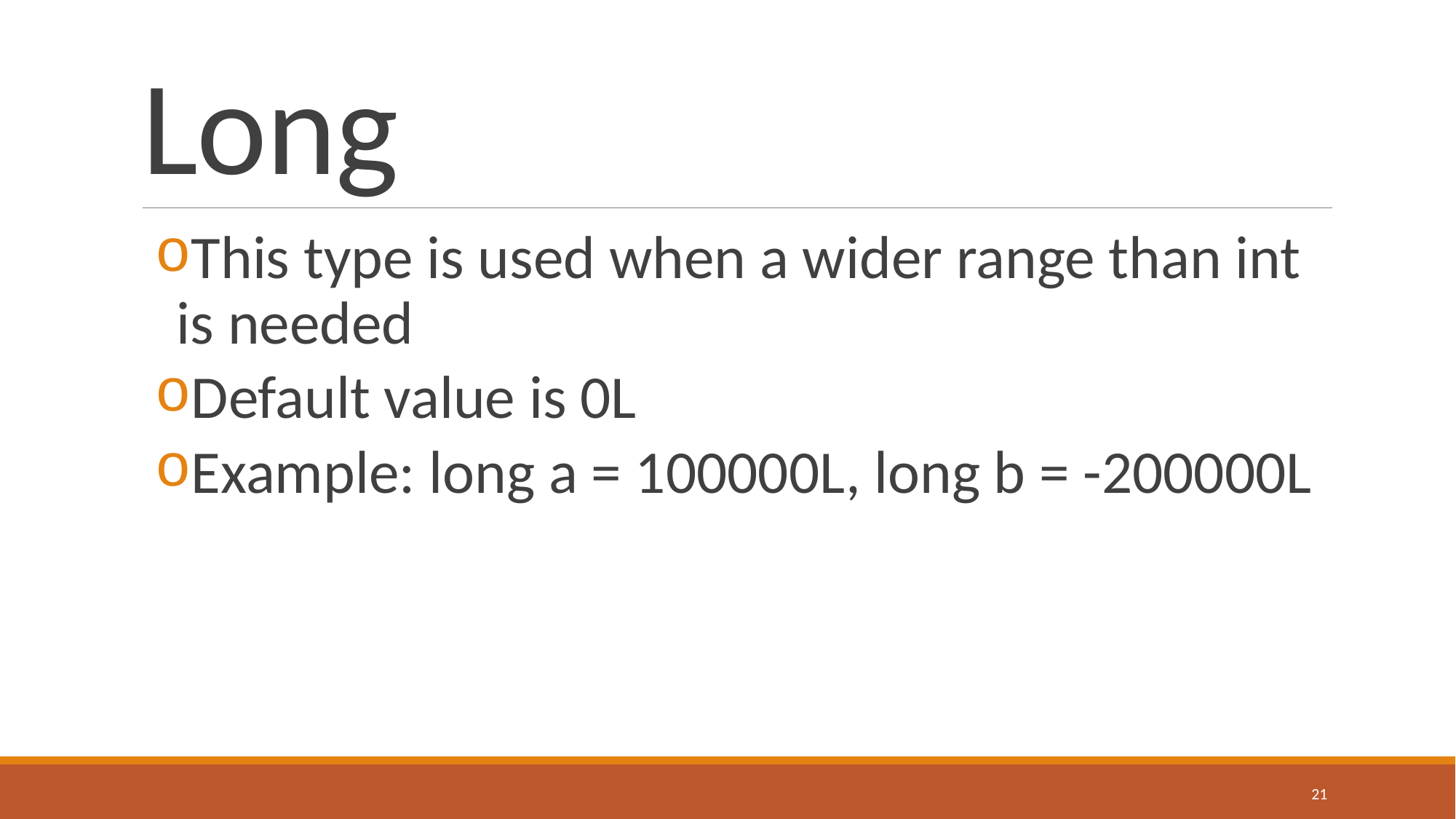

# Long
This type is used when a wider range than int is needed
Default value is 0L
Example: long a = 100000L, long b = -200000L
21